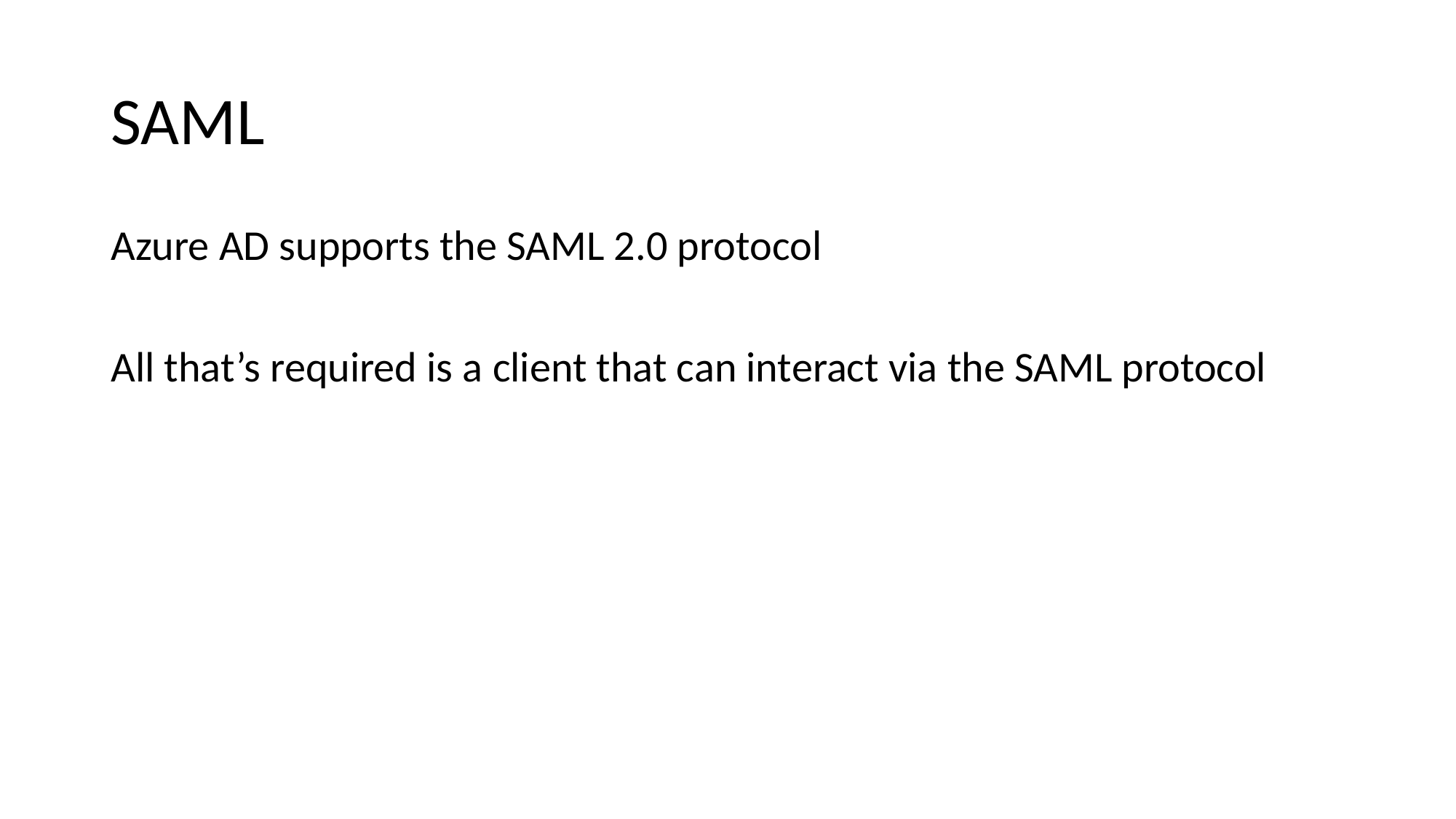

# SAML
Azure AD supports the SAML 2.0 protocol

All that’s required is a client that can interact via the SAML protocol